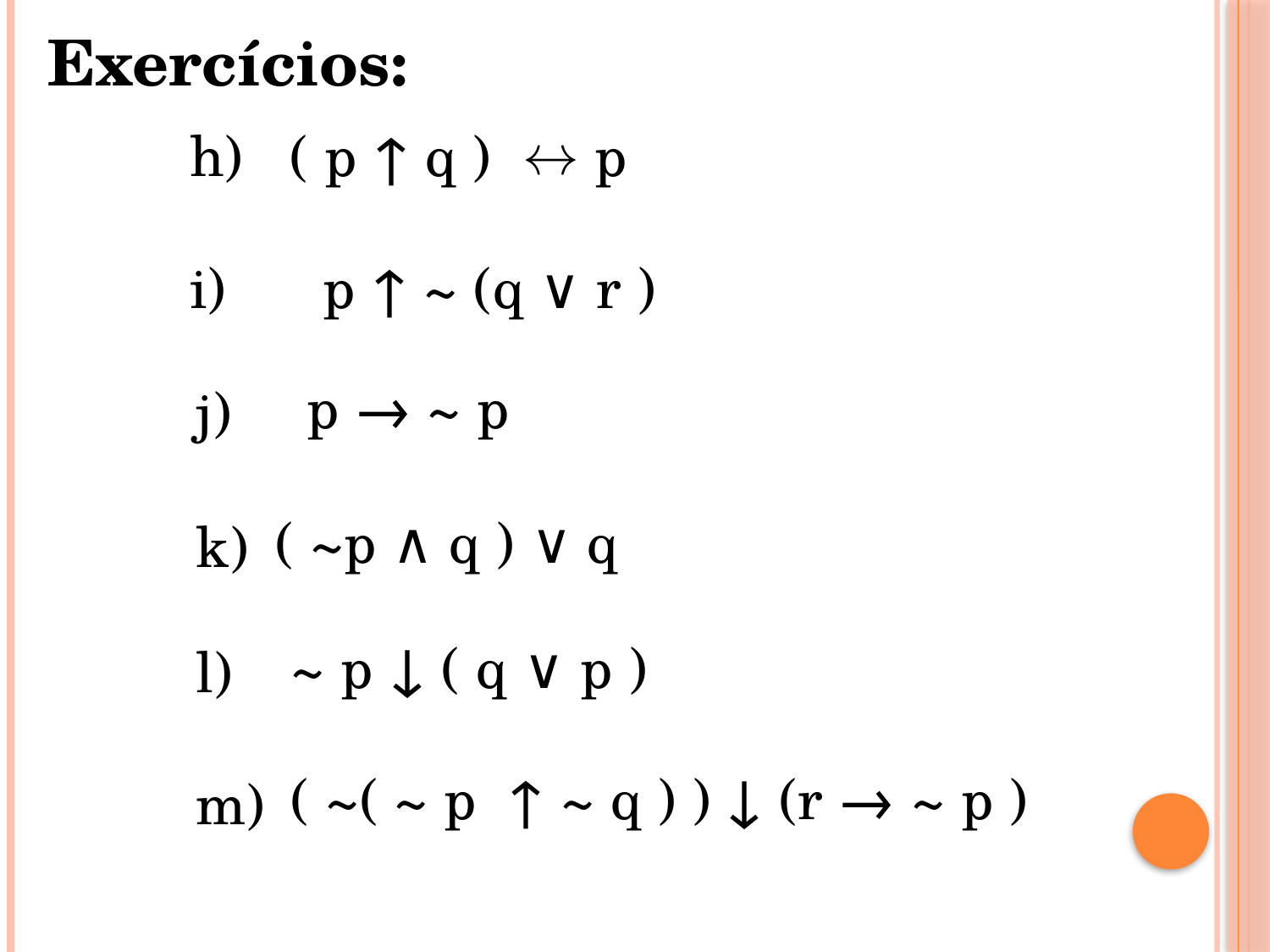

Exercícios:
  ( p ↑ q )  ↔ p
h)
i)
     p ↑ ~ (q ∨ r )
  p → ~ p
j)
( ~p ∧ q ) ∨ q
k)
 ~ p ↓ ( q ∨ p )
l)
 ( ~( ~ p  ↑ ~ q ) ) ↓ (r → ~ p )
m)